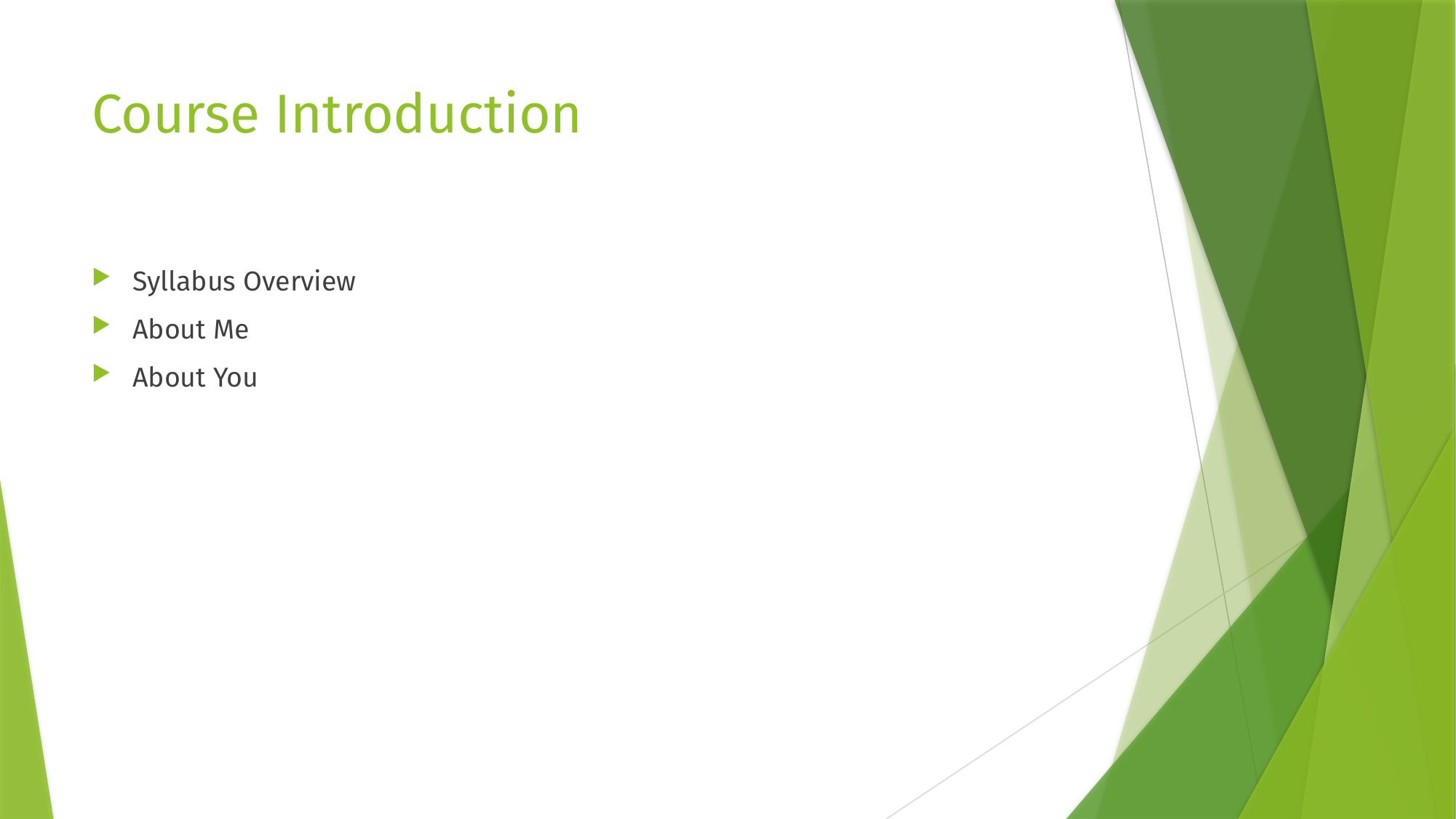

# Course Introduction
Syllabus Overview
About Me
About You